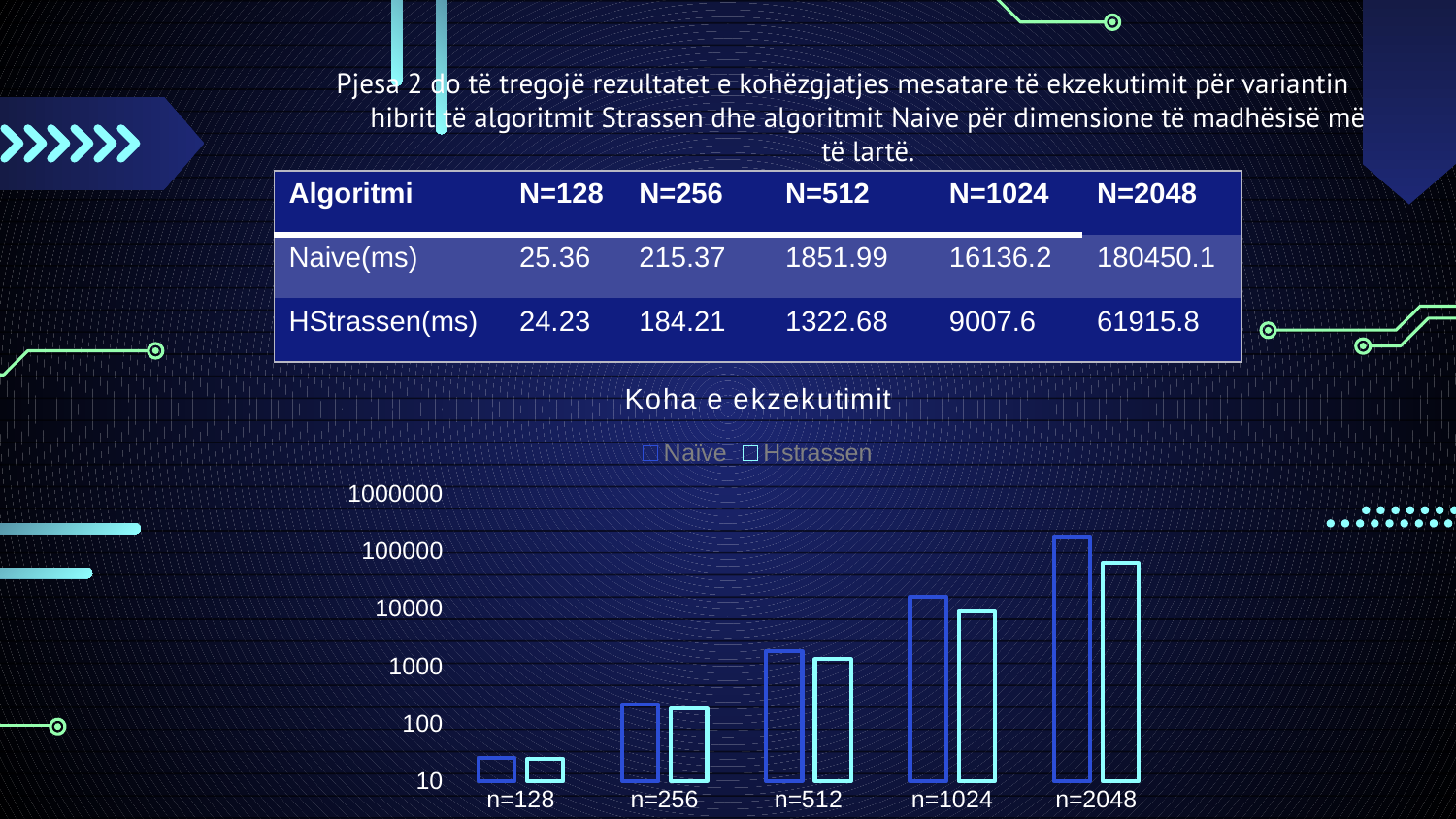

Pjesa 2 do të tregojë rezultatet e kohëzgjatjes mesatare të ekzekutimit për variantin hibrit të algoritmit Strassen dhe algoritmit Naive për dimensione të madhësisë më të lartë.
| Algoritmi | N=128 | N=256 | N=512 | N=1024 | N=2048 |
| --- | --- | --- | --- | --- | --- |
| Naive(ms) | 25.36 | 215.37 | 1851.99 | 16136.2 | 180450.1 |
| HStrassen(ms) | 24.23 | 184.21 | 1322.68 | 9007.6 | 61915.8 |

### Chart: Koha e ekzekutimit

| Category | Naïve | Hstrassen |
|---|---|---|
| n=128 | 25.36 | 24.23 |
| n=256 | 215.37 | 184.21 |
| n=512 | 1851.99 | 1322.68 |
| n=1024 | 16136.2 | 9007.6 |
| n=2048 | 180450.1 | 61915.8 |